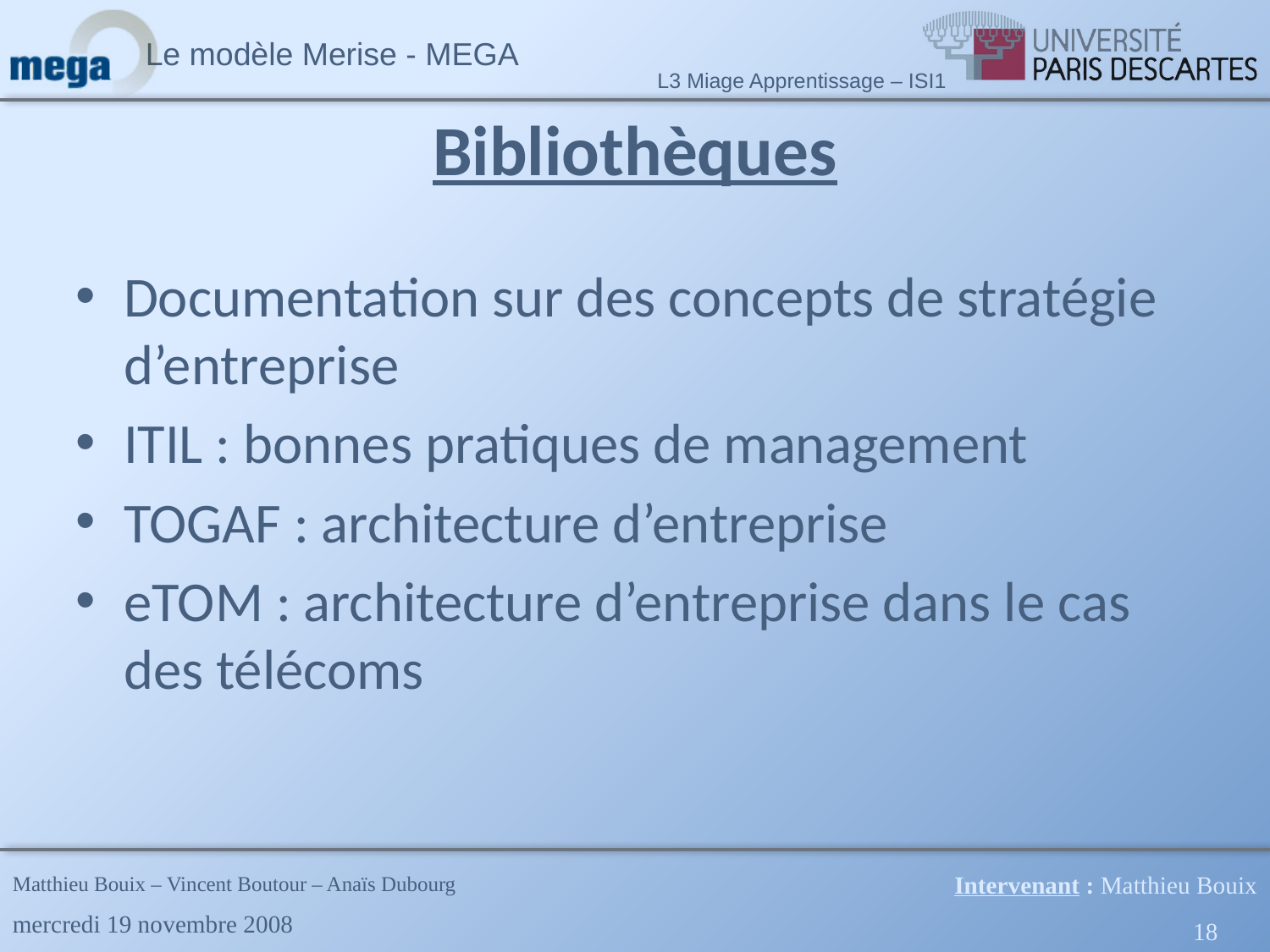

# Bibliothèques
Documentation sur des concepts de stratégie d’entreprise
ITIL : bonnes pratiques de management
TOGAF : architecture d’entreprise
eTOM : architecture d’entreprise dans le cas des télécoms

Intervenant : Matthieu Bouix